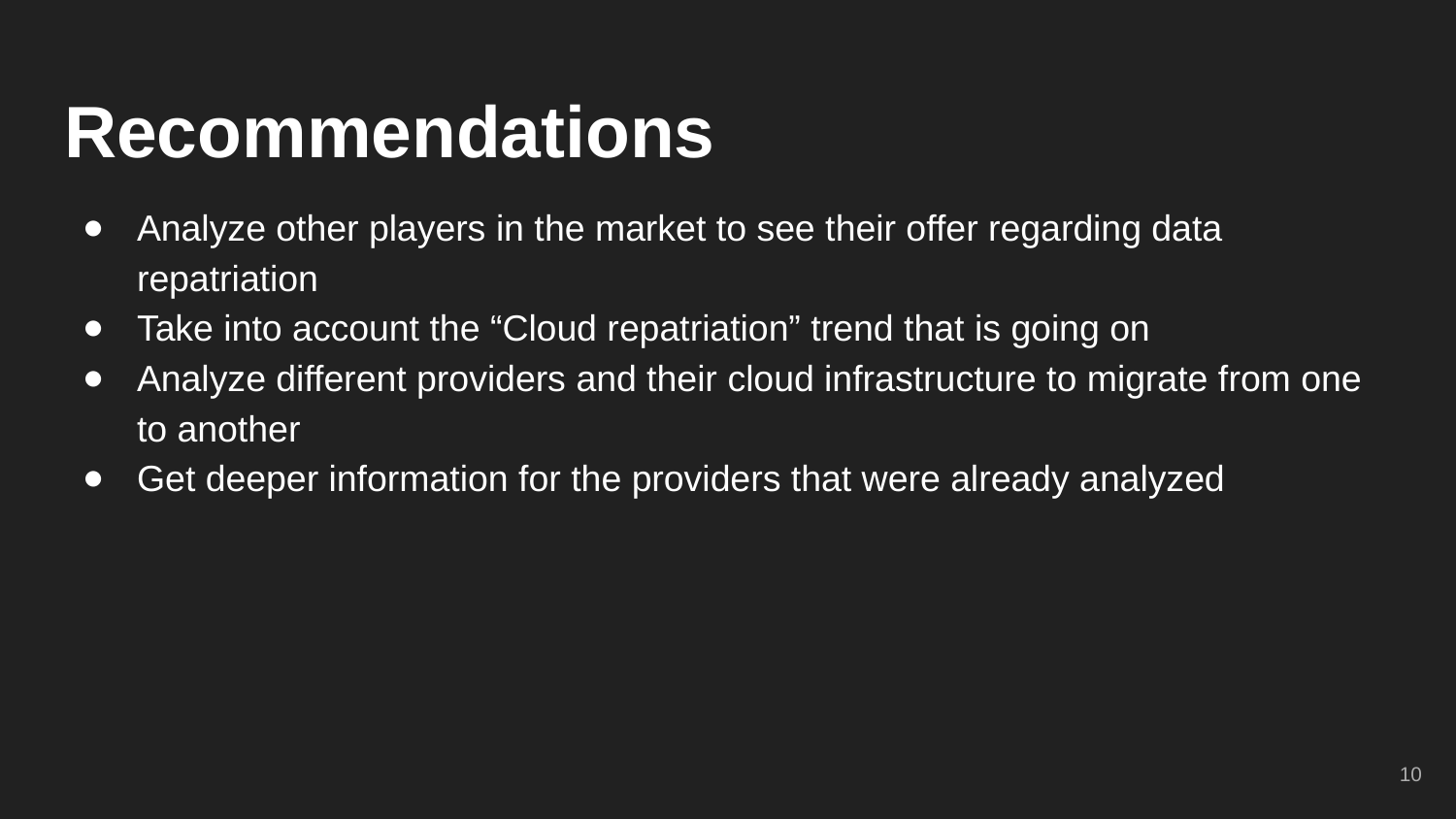

# Recommendations
Analyze other players in the market to see their offer regarding data repatriation
Take into account the “Cloud repatriation” trend that is going on
Analyze different providers and their cloud infrastructure to migrate from one to another
Get deeper information for the providers that were already analyzed

10